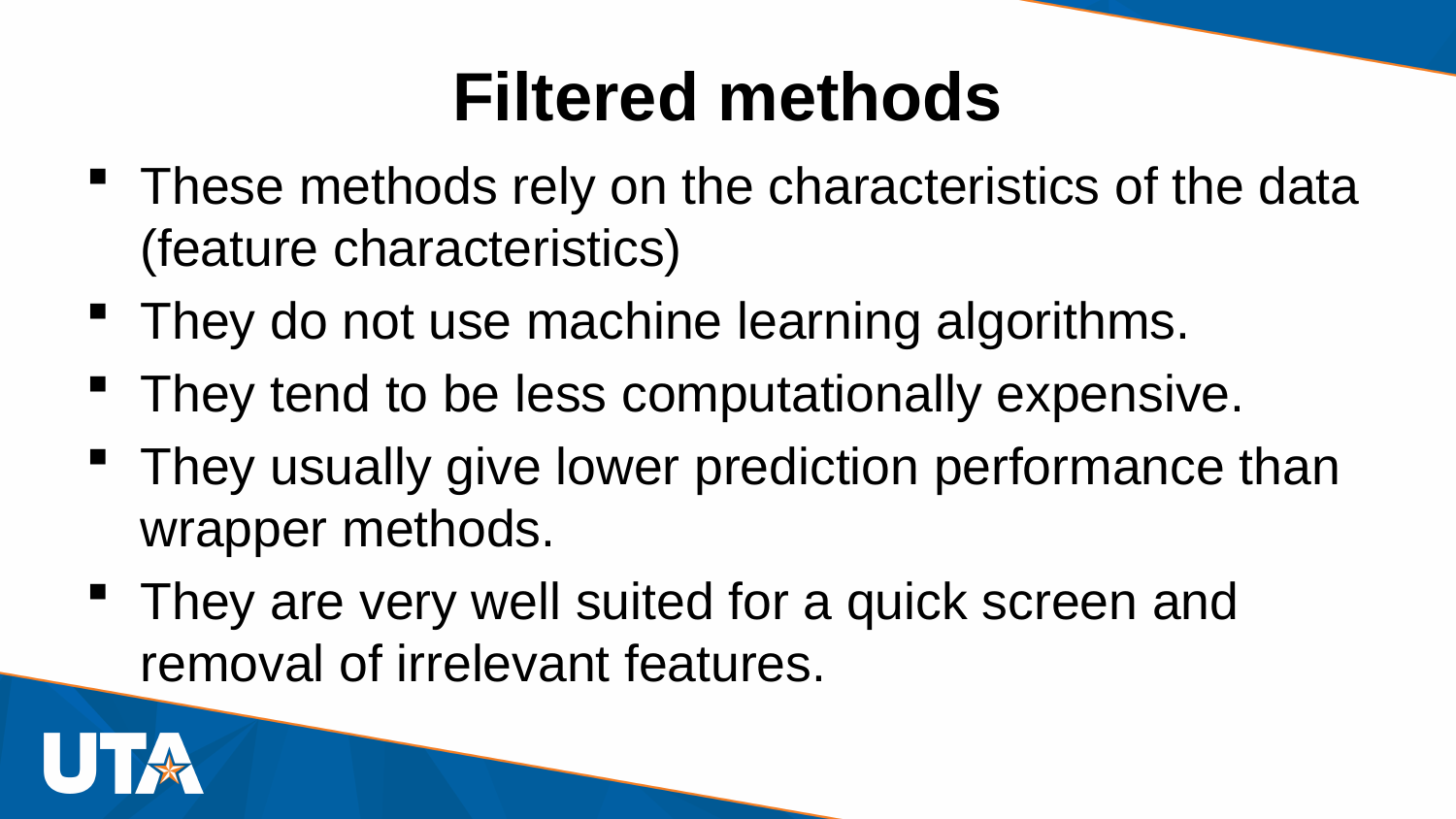

# Filtered methods
These methods rely on the characteristics of the data (feature characteristics)
They do not use machine learning algorithms.
They tend to be less computationally expensive.
They usually give lower prediction performance than wrapper methods.
They are very well suited for a quick screen and removal of irrelevant features.